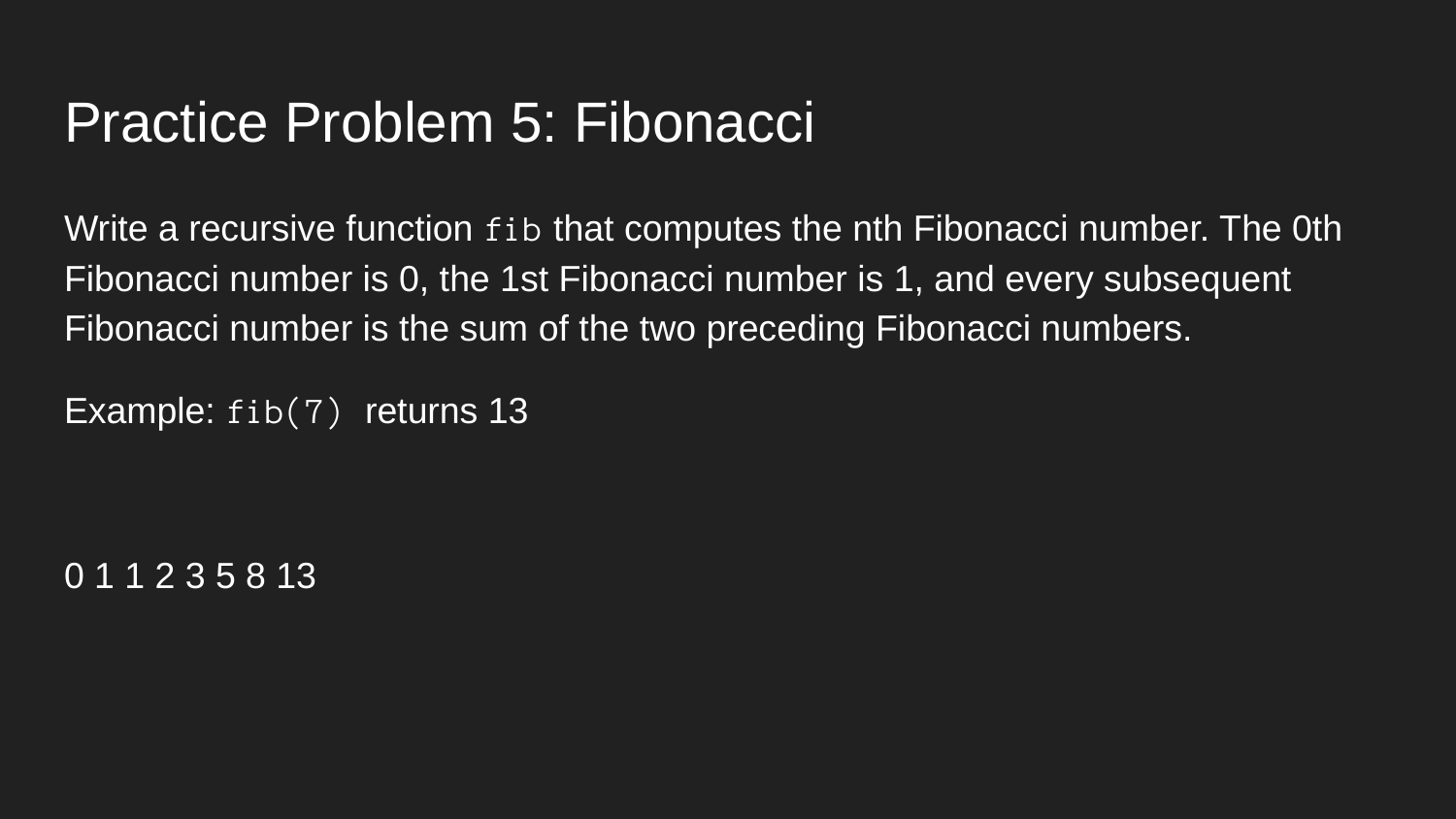

# Practice Problem 5: Fibonacci
Write a recursive function fib that computes the nth Fibonacci number. The 0th Fibonacci number is 0, the 1st Fibonacci number is 1, and every subsequent Fibonacci number is the sum of the two preceding Fibonacci numbers.
Example: fib(7) returns 13

0 1 1 2 3 5 8 13